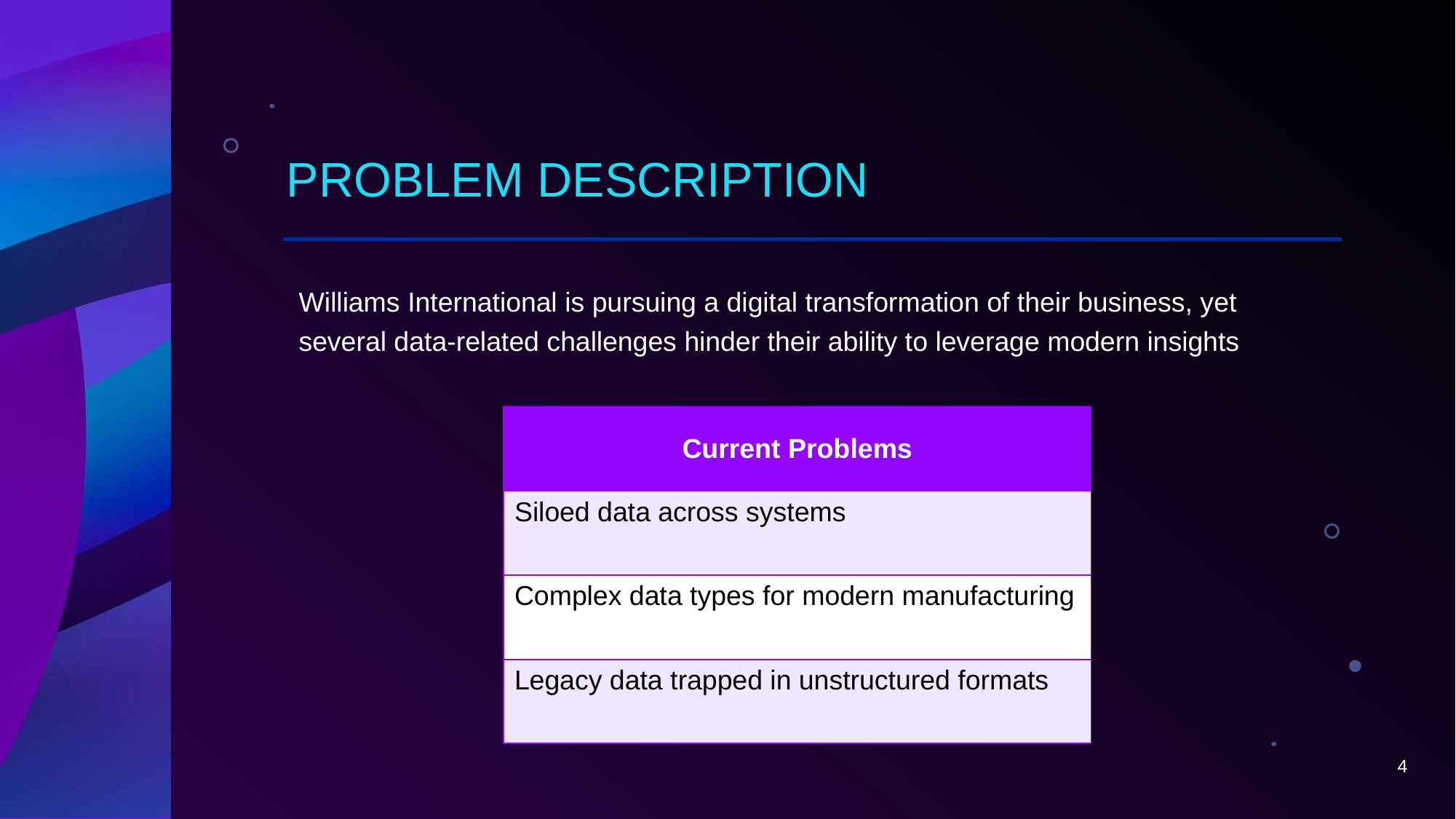

# Problem description
Williams International is pursuing a digital transformation of their business, yet several data-related challenges hinder their ability to leverage modern insights
| Current Problems |
| --- |
| Siloed data across systems |
| Complex data types for modern manufacturing |
| Legacy data trapped in unstructured formats |
4